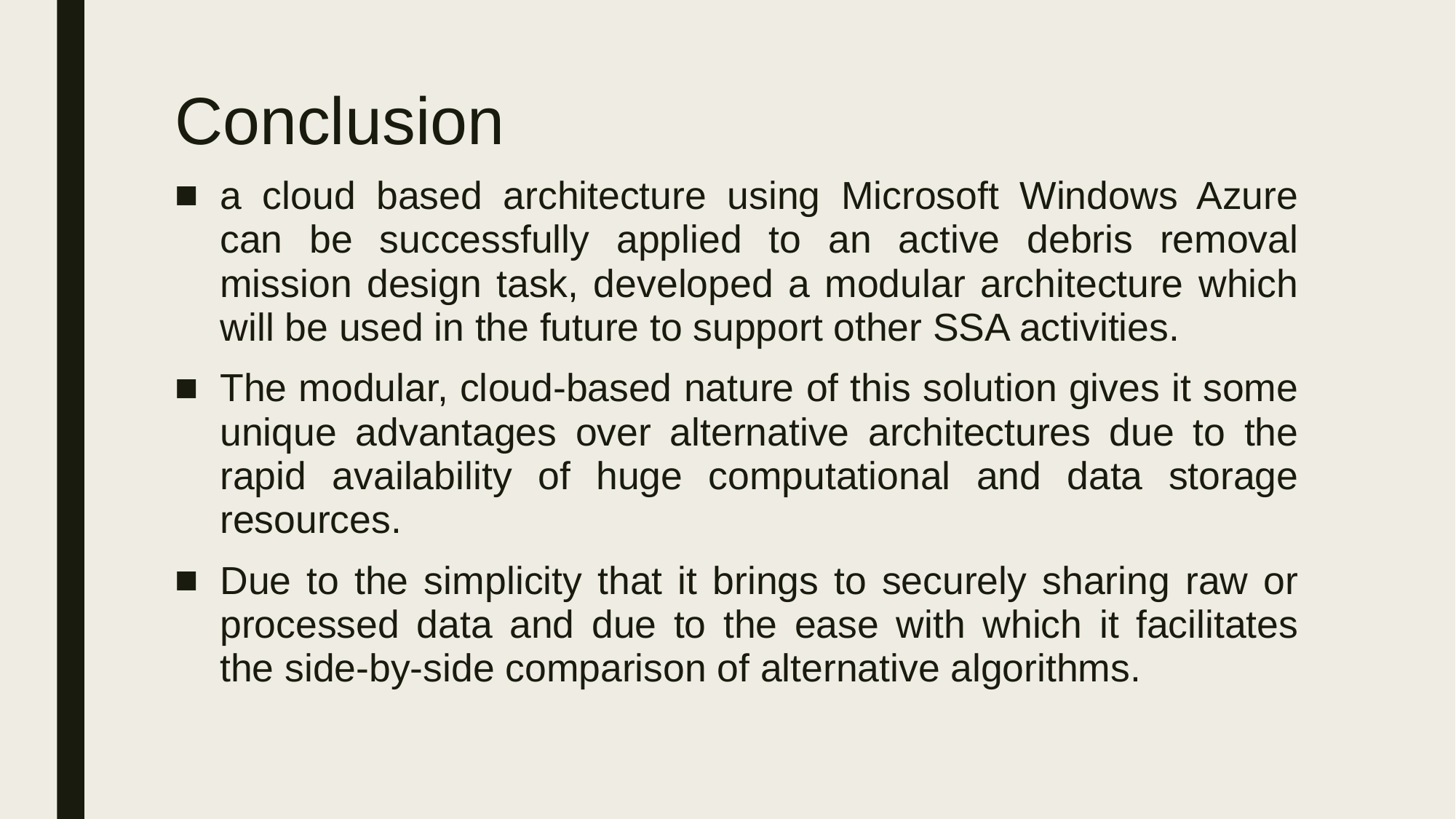

# Conclusion
a cloud based architecture using Microsoft Windows Azure can be successfully applied to an active debris removal mission design task, developed a modular architecture which will be used in the future to support other SSA activities.
The modular, cloud-based nature of this solution gives it some unique advantages over alternative architectures due to the rapid availability of huge computational and data storage resources.
Due to the simplicity that it brings to securely sharing raw or processed data and due to the ease with which it facilitates the side-by-side comparison of alternative algorithms.